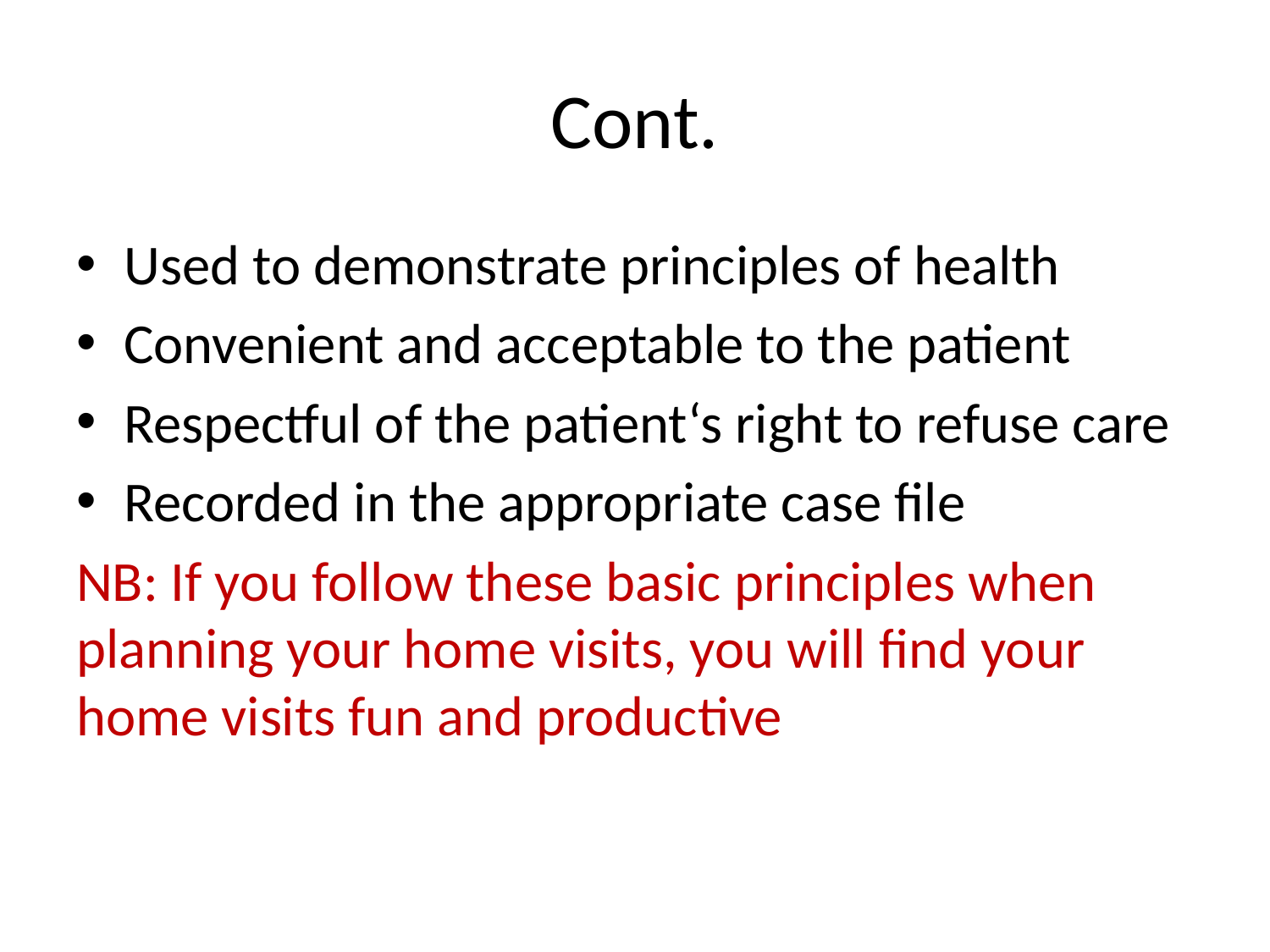

# Cont.
Used to demonstrate principles of health
Convenient and acceptable to the patient
Respectful of the patient‘s right to refuse care
Recorded in the appropriate case file
NB: If you follow these basic principles when planning your home visits, you will find your home visits fun and productive